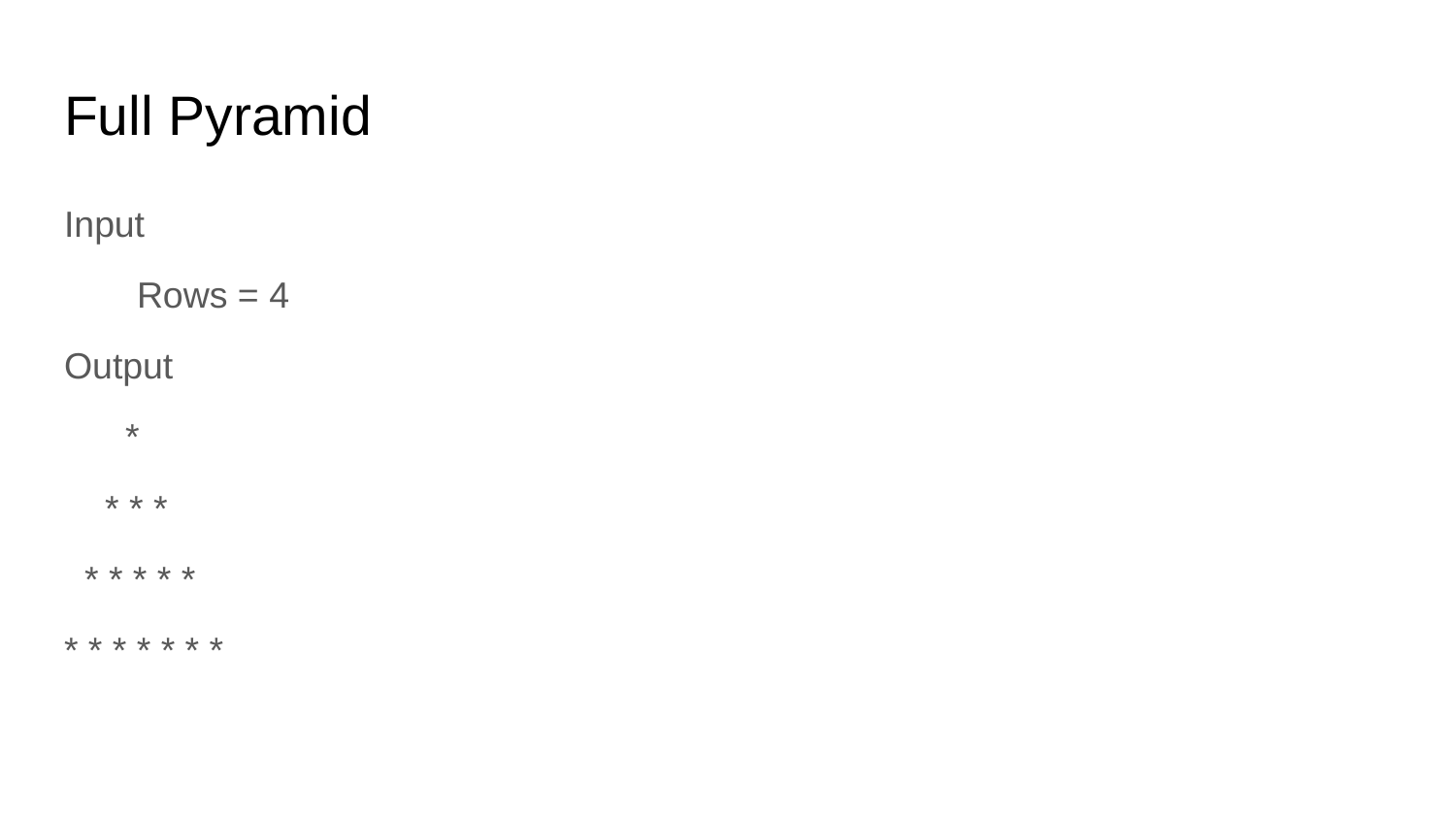

# Full Pyramid
Input
Rows = 4
Output
      *
    * * *
  * * * * *
* * * * * * *